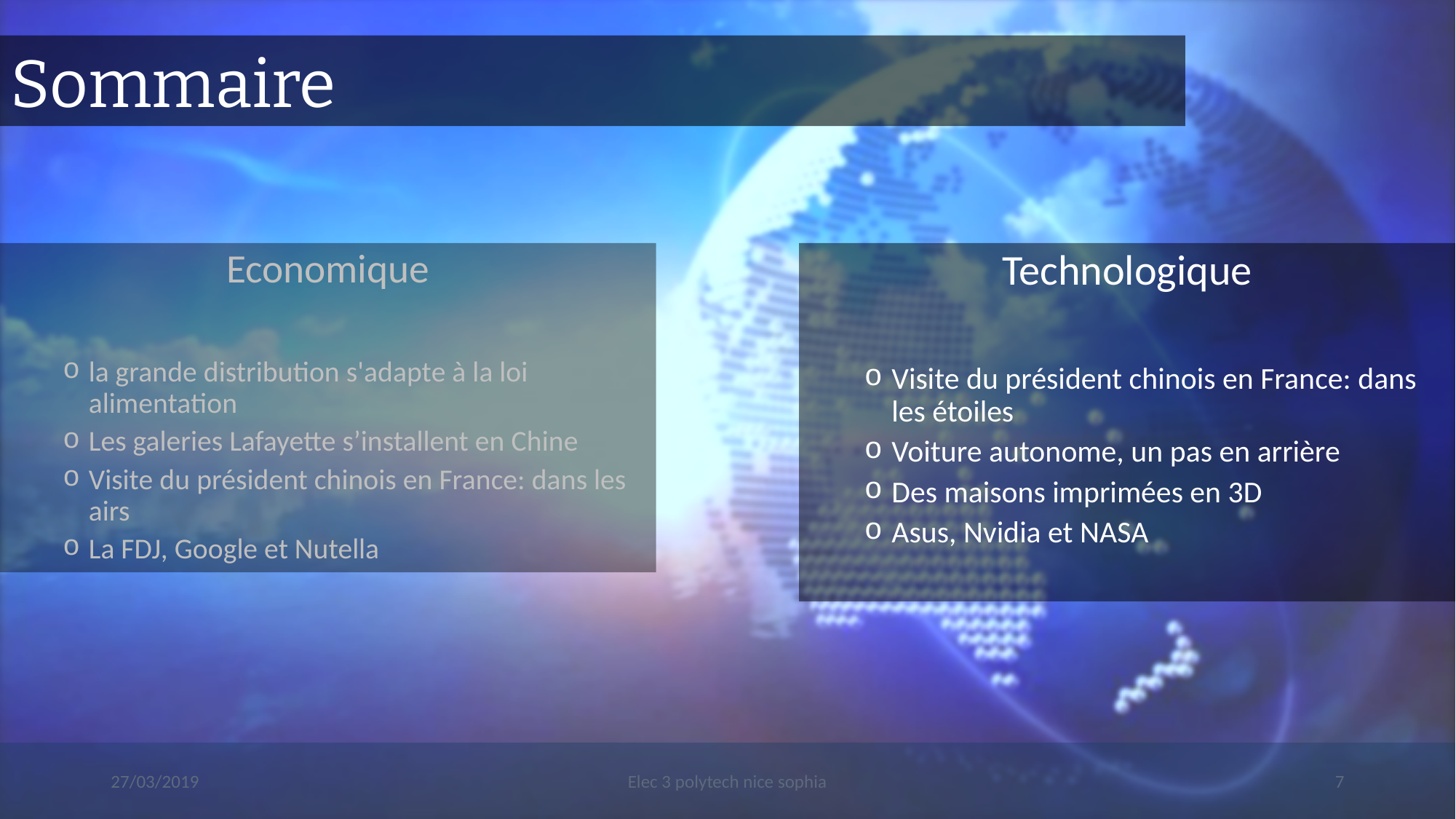

Sommaire
Economique

la grande distribution s'adapte à la loi alimentation
Les galeries Lafayette s’installent en Chine
Visite du président chinois en France: dans les airs
La FDJ, Google et Nutella
Technologique

Visite du président chinois en France: dans les étoiles
Voiture autonome, un pas en arrière
Des maisons imprimées en 3D
Asus, Nvidia et NASA

27/03/2019
Elec 3 polytech nice sophia
7